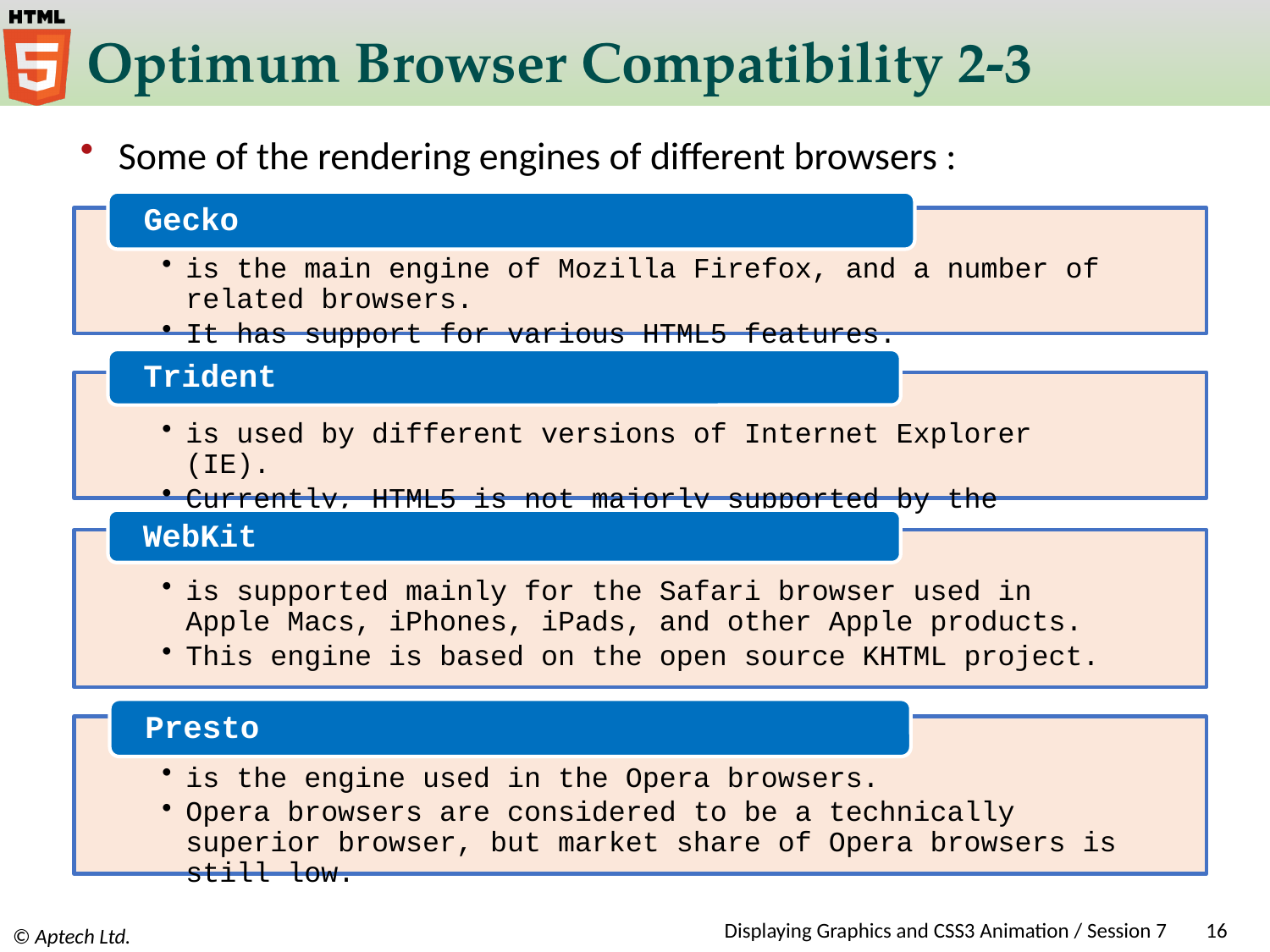

# Optimum Browser Compatibility 2-3
Some of the rendering engines of different browsers :
is the main engine of Mozilla Firefox, and a number of related browsers.
It has support for various HTML5 features.
Gecko
is used by different versions of Internet Explorer (IE).
Currently, HTML5 is not majorly supported by the Trident engine.
Trident
is supported mainly for the Safari browser used in Apple Macs, iPhones, iPads, and other Apple products.
This engine is based on the open source KHTML project.
WebKit
is the engine used in the Opera browsers.
Opera browsers are considered to be a technically superior browser, but market share of Opera browsers is still low.
Presto
Displaying Graphics and CSS3 Animation / Session 7
16